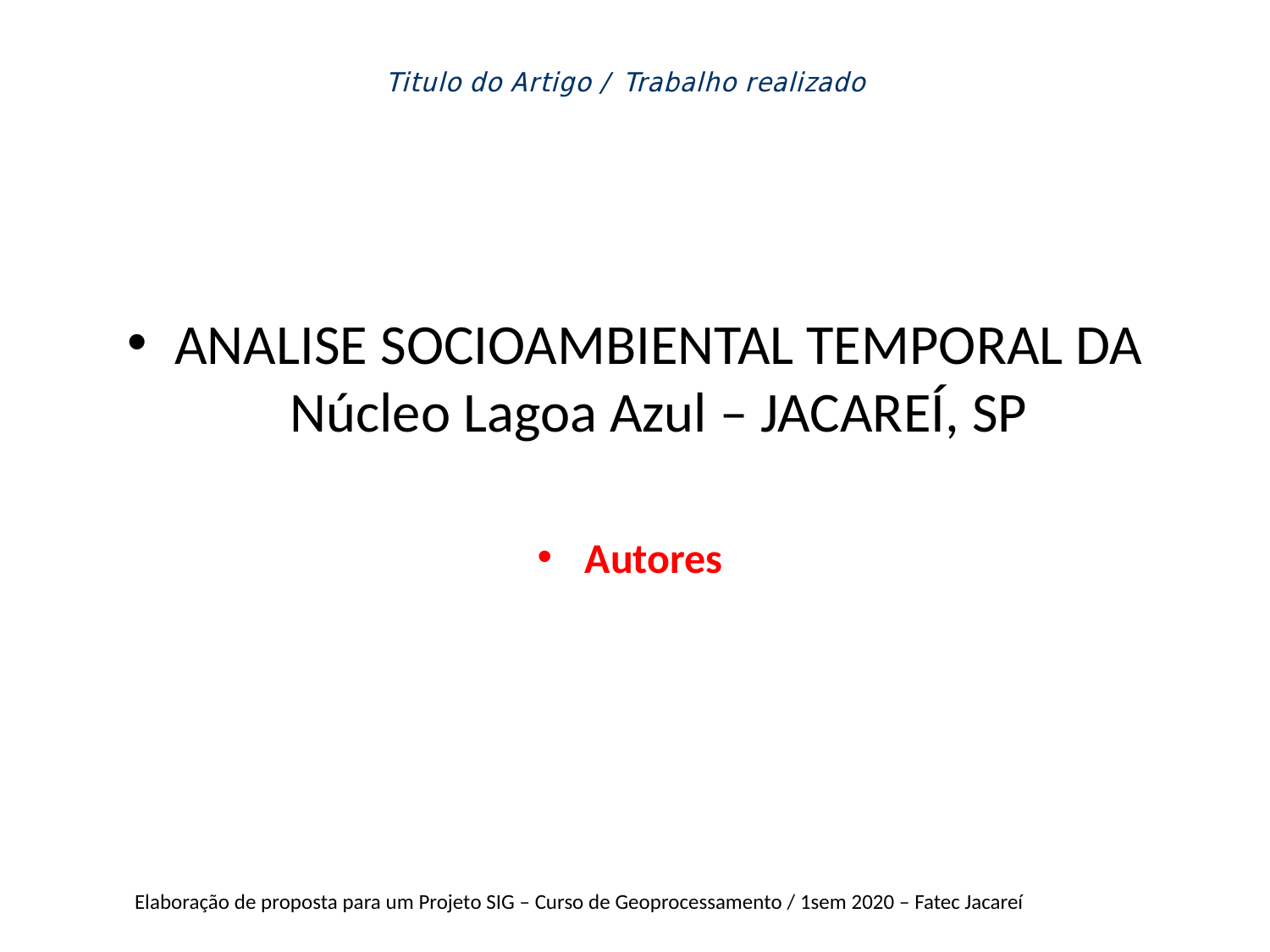

# Titulo do Artigo / Trabalho realizado

ANALISE SOCIOAMBIENTAL TEMPORAL DA Núcleo Lagoa Azul – JACAREÍ, SP

Autores
Elaboração de proposta para um Projeto SIG – Curso de Geoprocessamento / 1sem 2020 – Fatec Jacareí